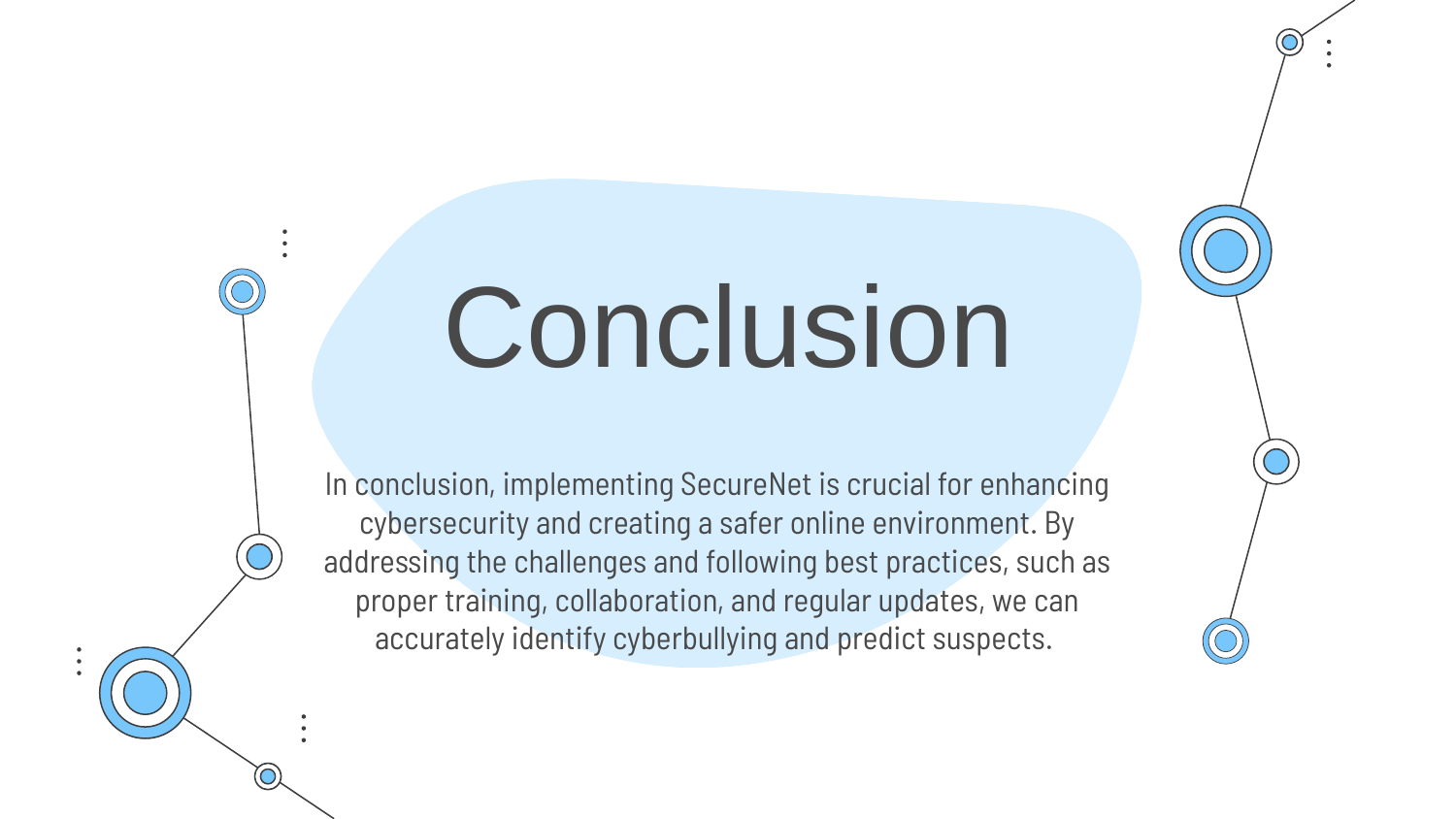

# Conclusion

In conclusion, implementing SecureNet is crucial for enhancing cybersecurity and creating a safer online environment. By addressing the challenges and following best practices, such as proper training, collaboration, and regular updates, we can accurately identify cyberbullying and predict suspects.